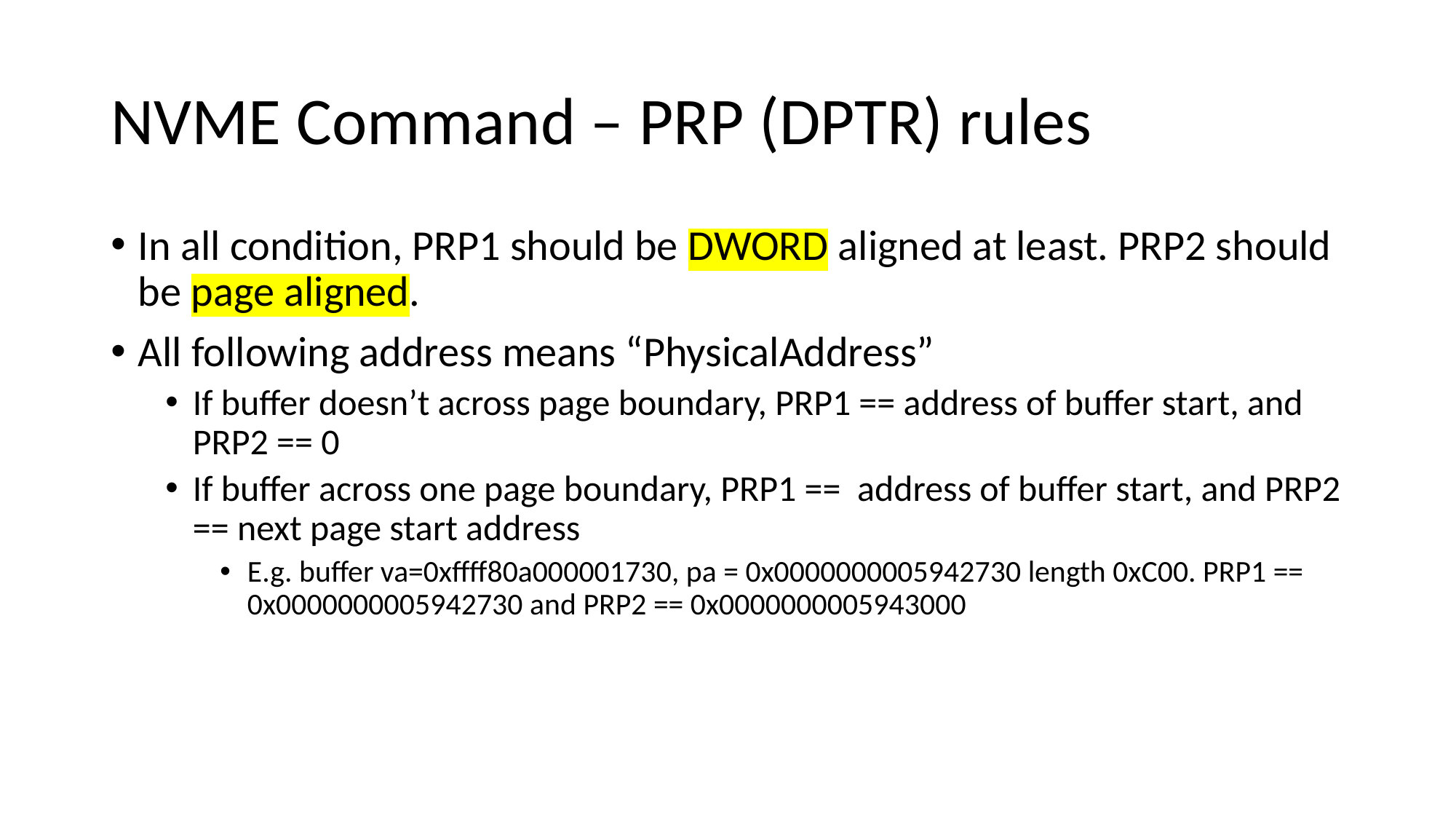

# NVME Command – PRP (DPTR) rules
In all condition, PRP1 should be DWORD aligned at least. PRP2 should be page aligned.
All following address means “PhysicalAddress”
If buffer doesn’t across page boundary, PRP1 == address of buffer start, and PRP2 == 0
If buffer across one page boundary, PRP1 ==  address of buffer start, and PRP2 == next page start address
E.g. buffer va=0xffff80a000001730, pa = 0x0000000005942730 length 0xC00. PRP1 == 0x0000000005942730 and PRP2 == 0x0000000005943000